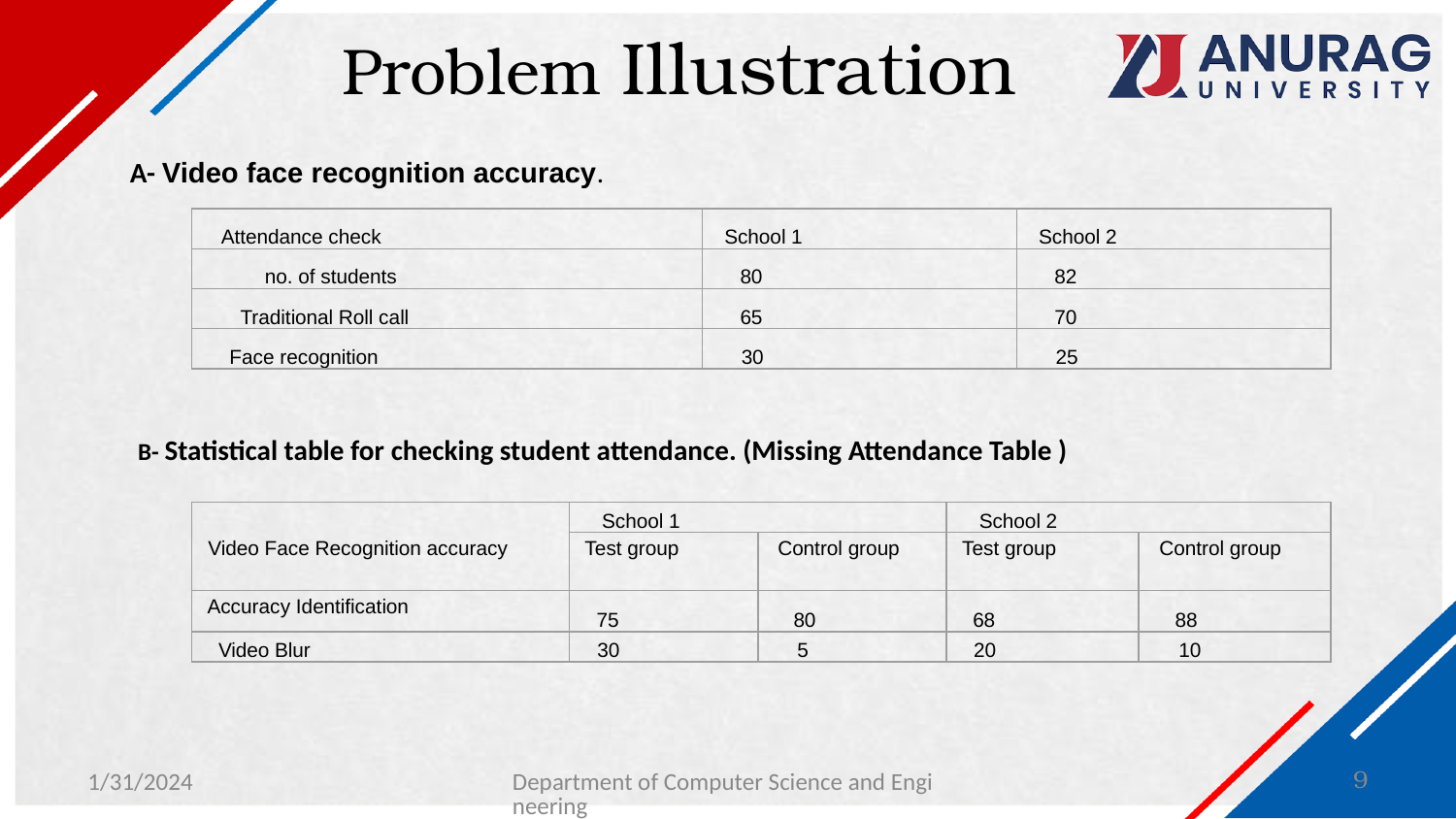

# Problem Illustration
A- Video face recognition accuracy.

| Attendance check | School 1 | School 2 |
| --- | --- | --- |
| no. of students | 80 | 82 |
| Traditional Roll call | 65 | 70 |
| Face recognition | 30 | 25 |
B- Statistical table for checking student attendance. (Missing Attendance Table )

| Video Face Recognition accuracy | School 1 |  | School 2 |  |
| --- | --- | --- | --- | --- |
|  | Test group | Control group | Test group | Control group |
| Accuracy Identification | 75 | 80 | 68 | 88 |
| Video Blur | 30 | 5 | 20 | 10 |

1/31/2024
Department of Computer Science and Engineering
9